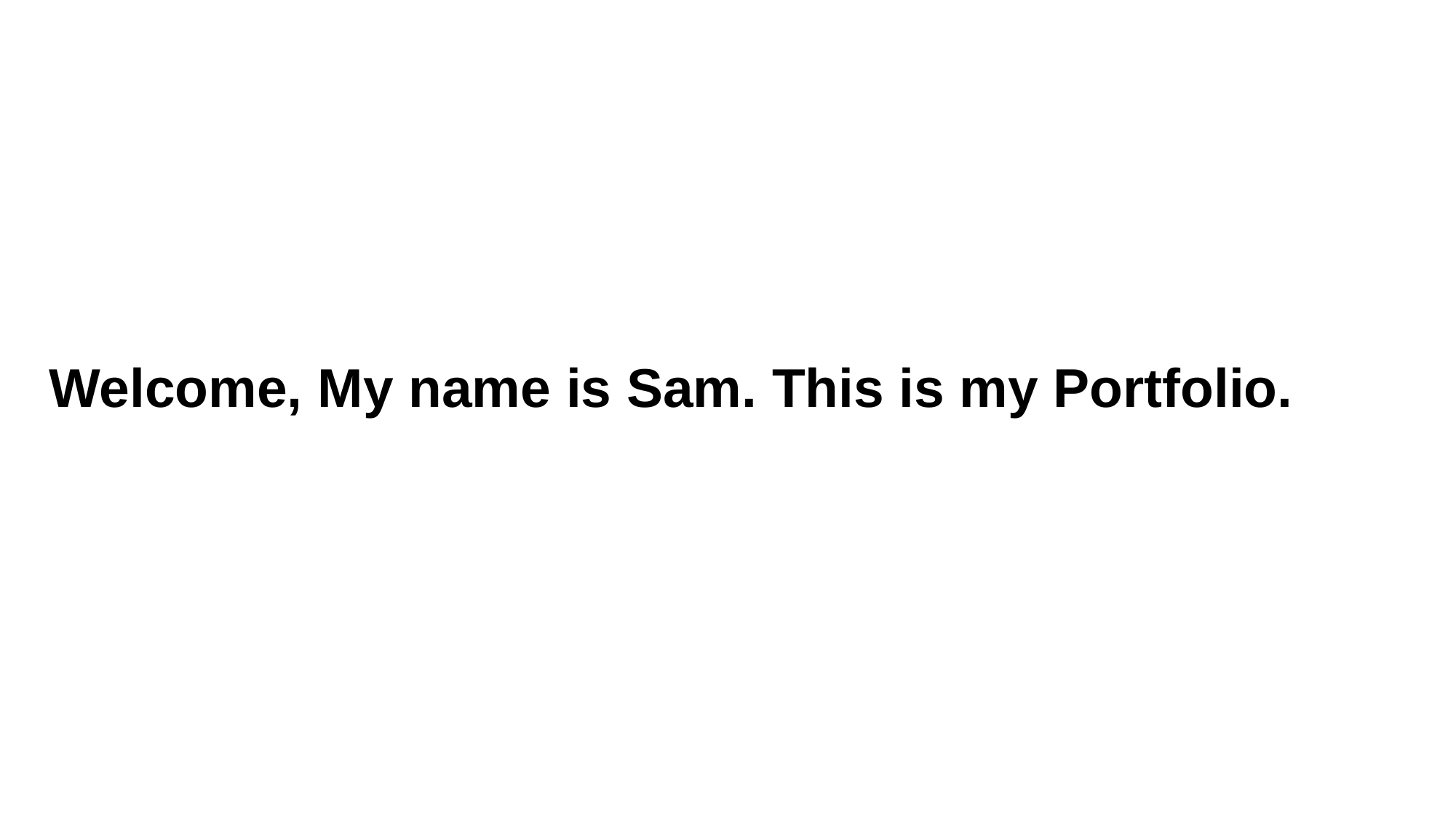

Welcome, My name is Sam. This is my Portfolio.